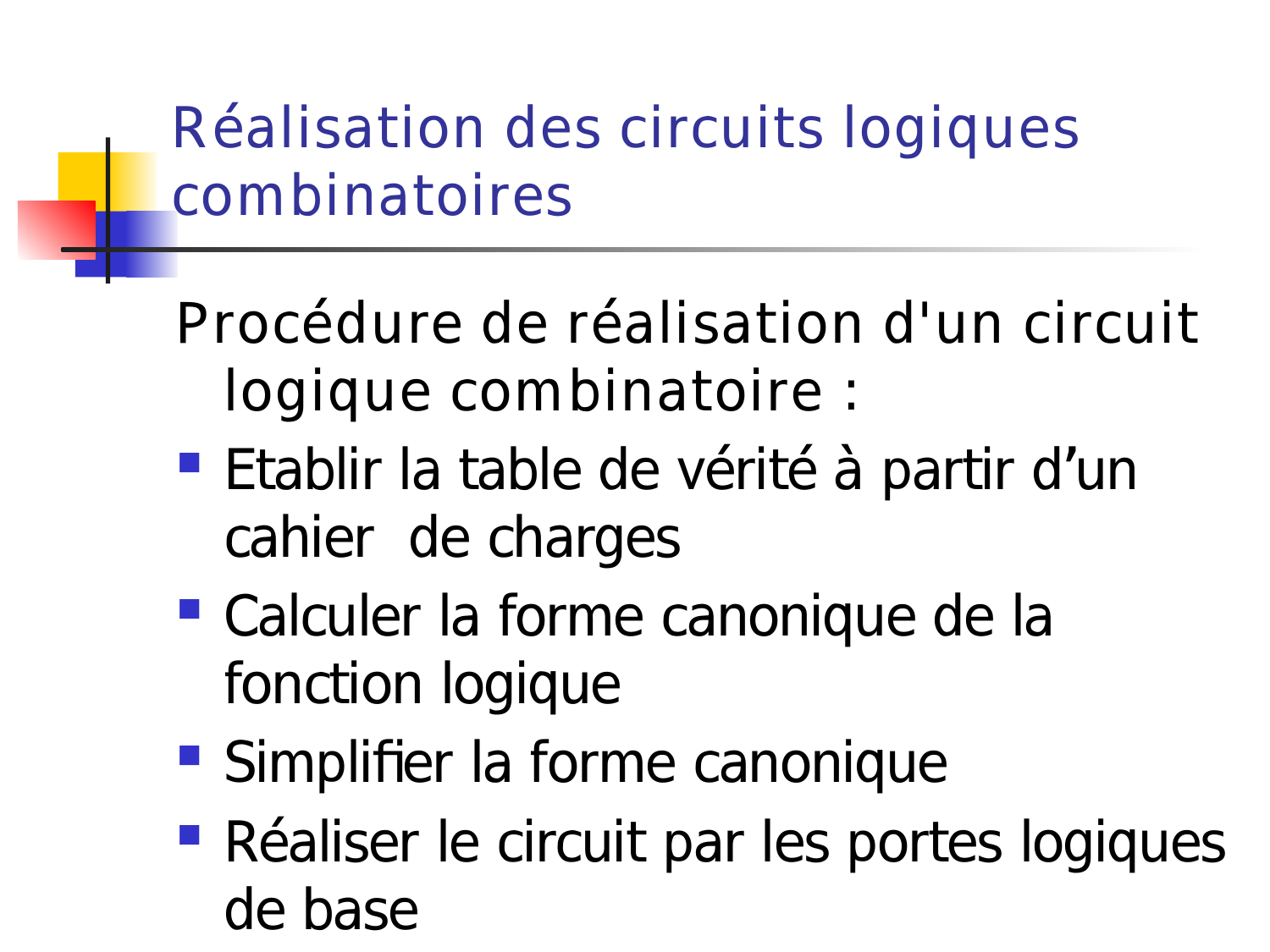

# Réalisation des circuits logiques combinatoires
Procédure de réalisation d'un circuit logique combinatoire :
Etablir la table de vérité à partir d’un cahier  de charges
Calculer la forme canonique de la fonction logique
Simplifier la forme canonique
Réaliser le circuit par les portes logiques de base